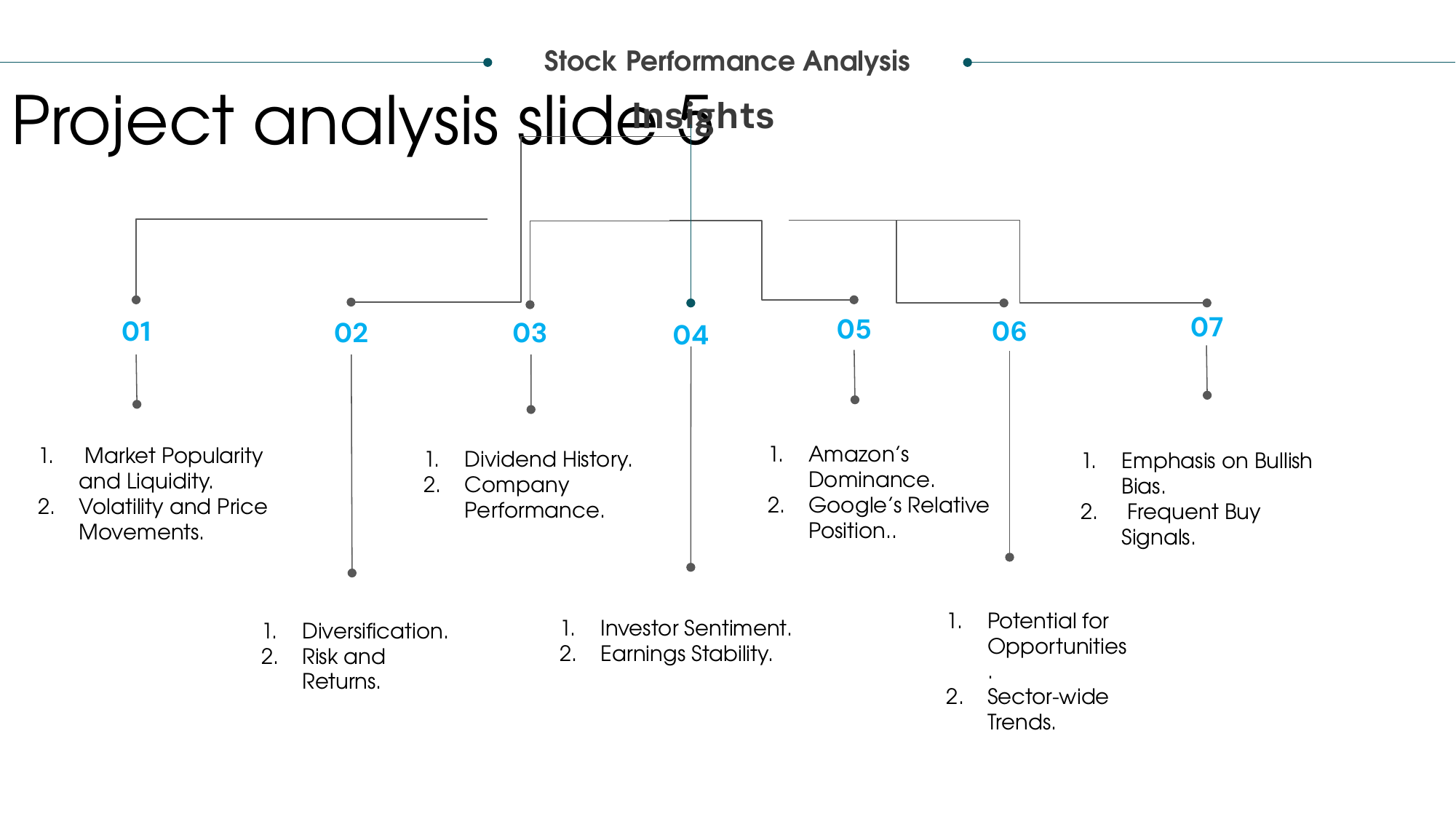

Project analysis slide 5
Stock Performance Analysis
Insights
07
01
05
06
02
03
04
Amazon’s Dominance.
Google’s Relative Position..

 Market Popularity and Liquidity.
Volatility and Price Movements.

Dividend History.
Company Performance.

Emphasis on Bullish Bias.
 Frequent Buy Signals.
Potential for Opportunities.
Sector-wide Trends.

Investor Sentiment.
Earnings Stability.
Diversification.
Risk and     Returns.